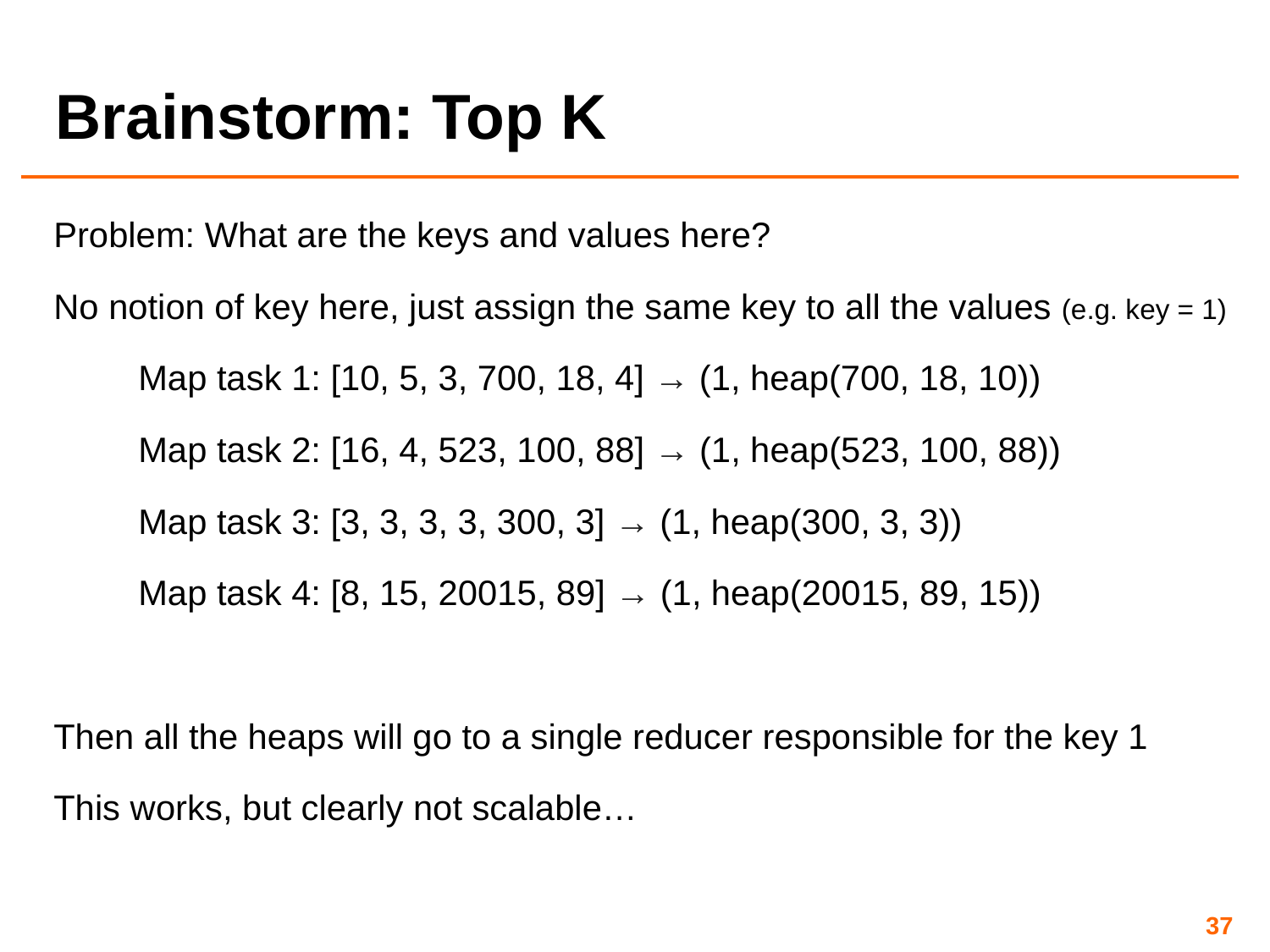

# Brainstorm: Top K
Problem: What are the keys and values here?
No notion of key here, just assign the same key to all the values (e.g. key = 1)
Map task 1: [10, 5, 3, 700, 18, 4] → (1, heap(700, 18, 10))
Map task 2: [16, 4, 523, 100, 88] → (1, heap(523, 100, 88))
Map task 3: [3, 3, 3, 3, 300, 3] → (1, heap(300, 3, 3))
Map task 4: [8, 15, 20015, 89] → (1, heap(20015, 89, 15))

Then all the heaps will go to a single reducer responsible for the key 1
This works, but clearly not scalable…
37